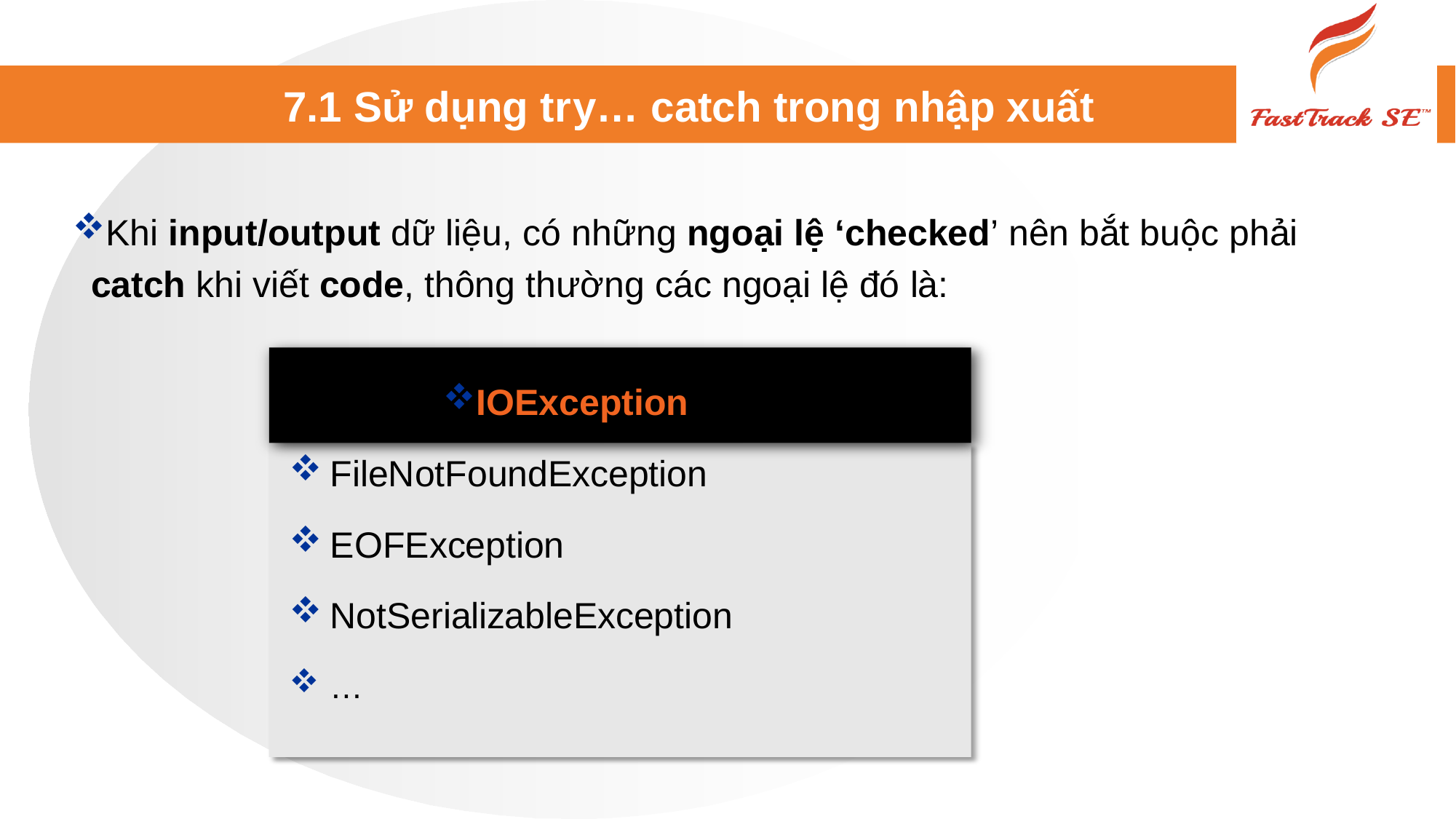

# 7.1 Sử dụng try… catch trong nhập xuất
Khi input/output dữ liệu, có những ngoại lệ ‘checked’ nên bắt buộc phải catch khi viết code, thông thường các ngoại lệ đó là:

IOException
FileNotFoundException
EOFException
NotSerializableException
…